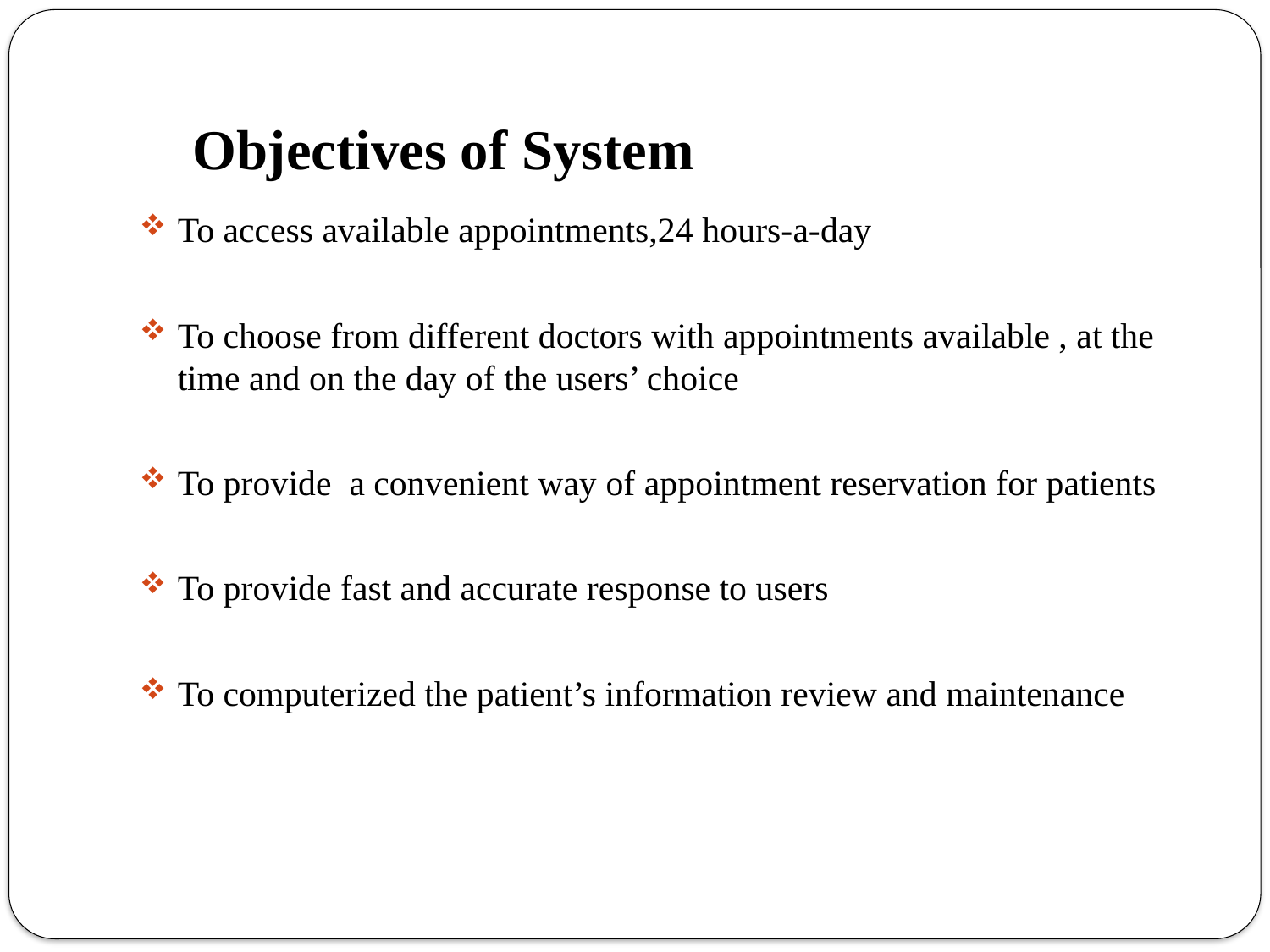

# Objectives of System
To access available appointments,24 hours-a-day

To choose from different doctors with appointments available , at the time and on the day of the users’ choice

To provide  a convenient way of appointment reservation for patients

To provide fast and accurate response to users

To computerized the patient’s information review and maintenance